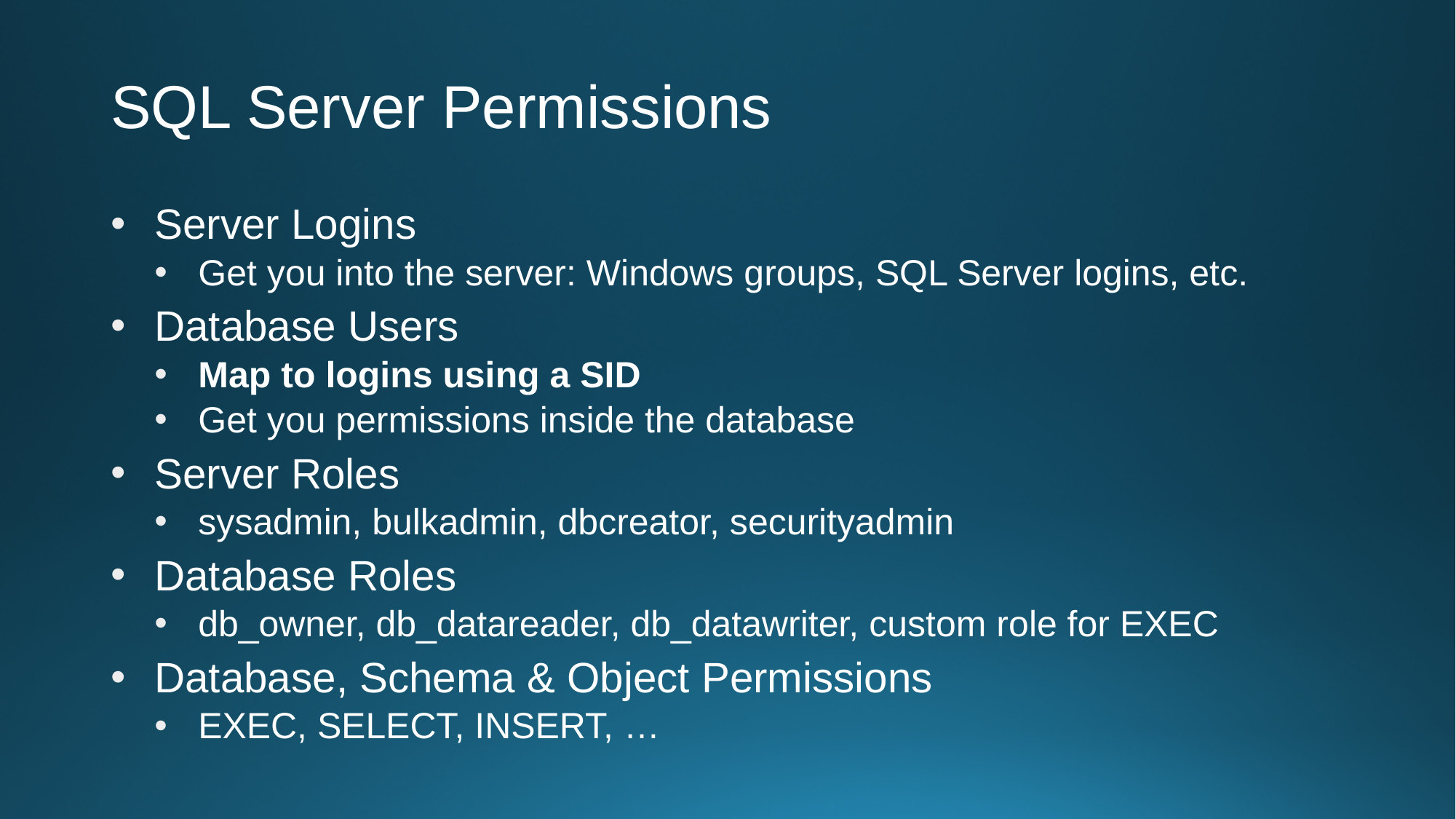

# SQL Server Permissions
Server Logins
Get you into the server: Windows groups, SQL Server logins, etc.
Database Users
Map to logins using a SID
Get you permissions inside the database
Server Roles
sysadmin, bulkadmin, dbcreator, securityadmin
Database Roles
db_owner, db_datareader, db_datawriter, custom role for EXEC
Database, Schema & Object Permissions
EXEC, SELECT, INSERT, …